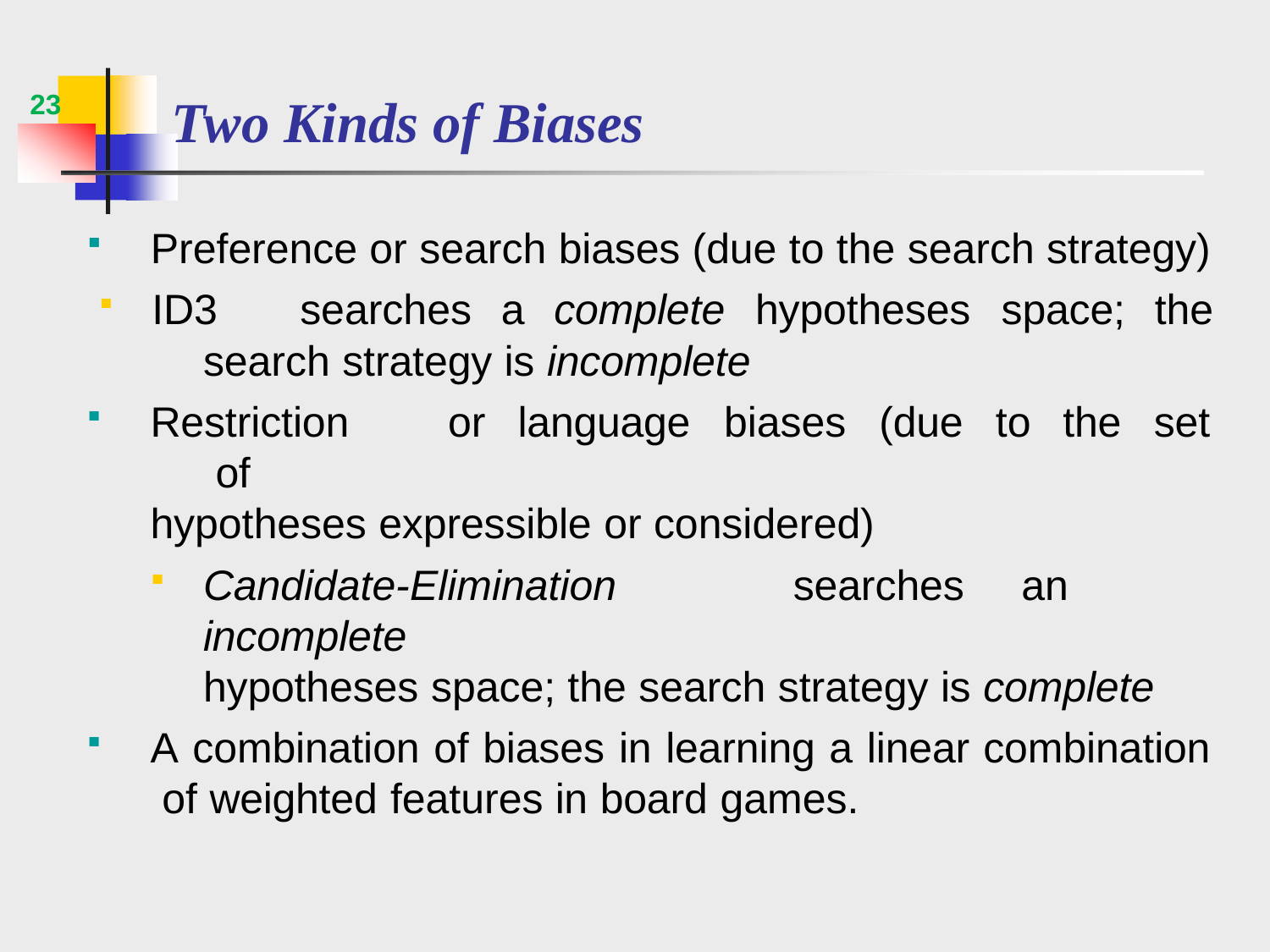

23
# Two Kinds of Biases
Preference or search biases (due to the search strategy)
ID3	searches	a	complete	hypotheses	space;	the
search strategy is incomplete
Restriction	or	language	biases	(due	to	the	set	of
hypotheses expressible or considered)
Candidate-Elimination	searches	an	incomplete
hypotheses space; the search strategy is complete
A combination of biases in learning a linear combination  of weighted features in board games.